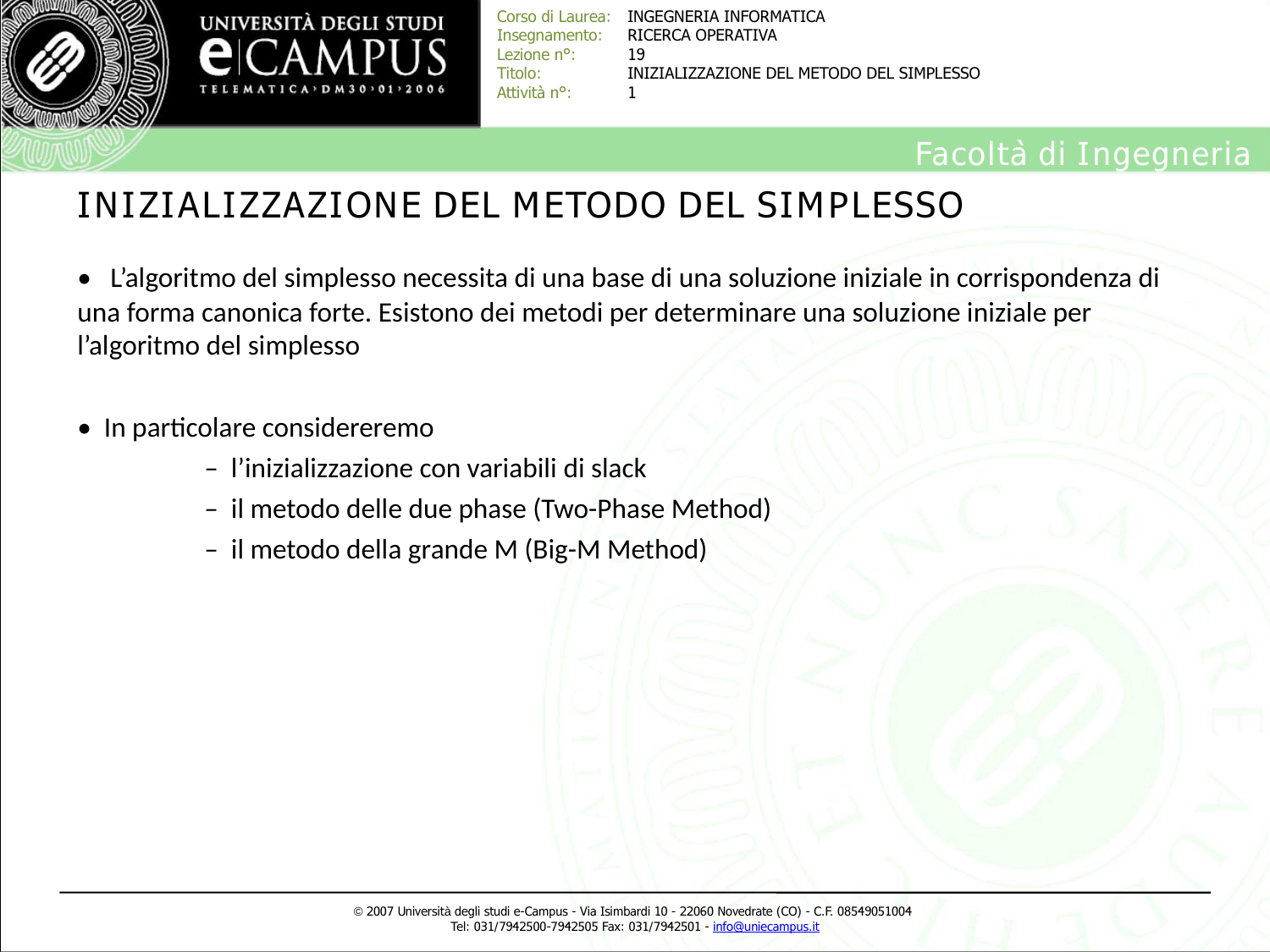

# INIZIALIZZAZIONE DEL METODO DEL SIMPLESSO
•   L’algoritmo del simplesso necessita di una base di una soluzione iniziale in corrispondenza di una forma canonica forte. Esistono dei metodi per determinare una soluzione iniziale per l’algoritmo del simplesso

•  In particolare considereremo
	–  l’inizializzazione con variabili di slack
	–  il metodo delle due phase (Two-Phase Method)
	–  il metodo della grande M (Big-M Method)